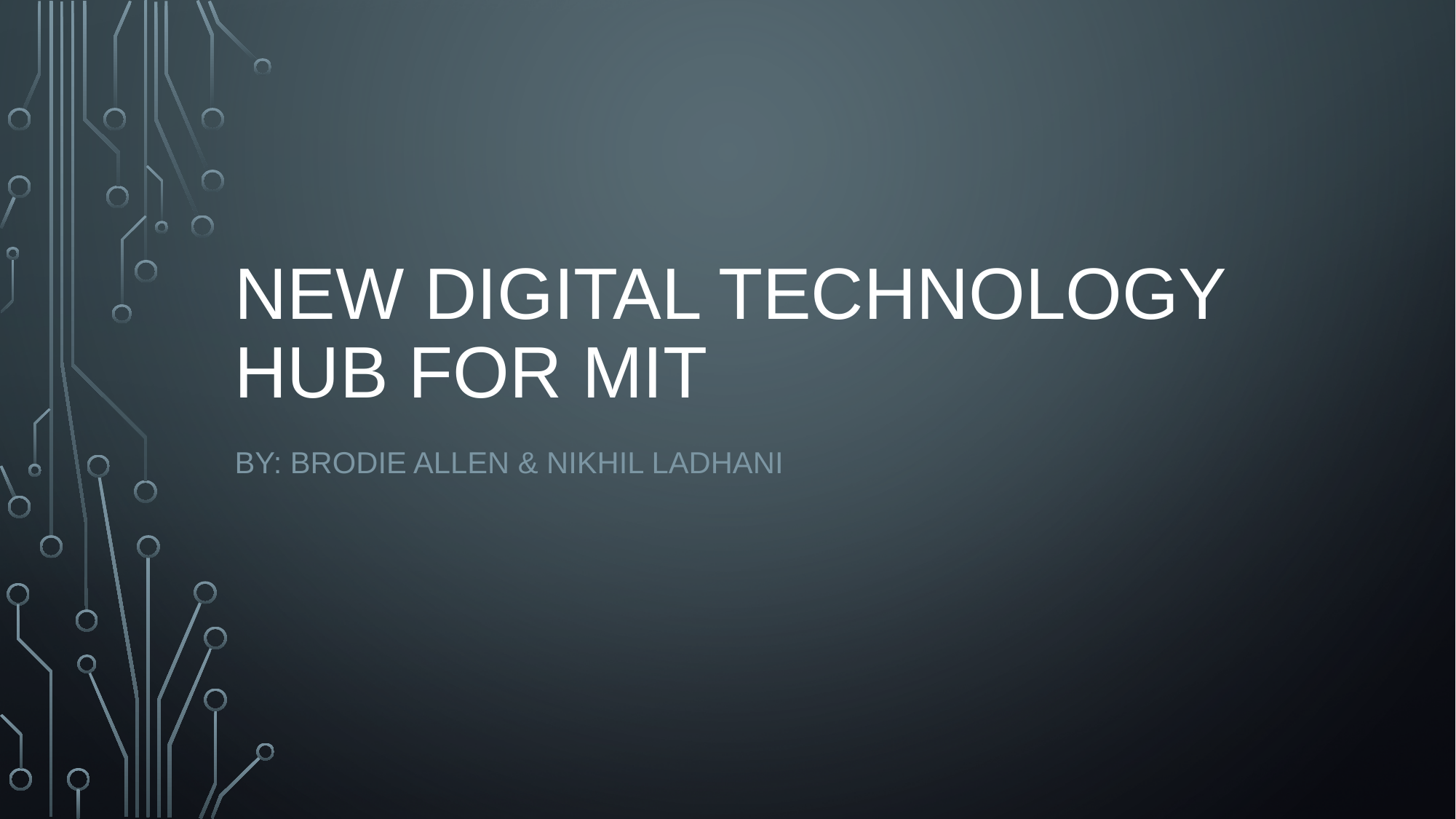

# New Digital Technology Hub for MIT
BY: Brodie Allen & Nikhil ladhani